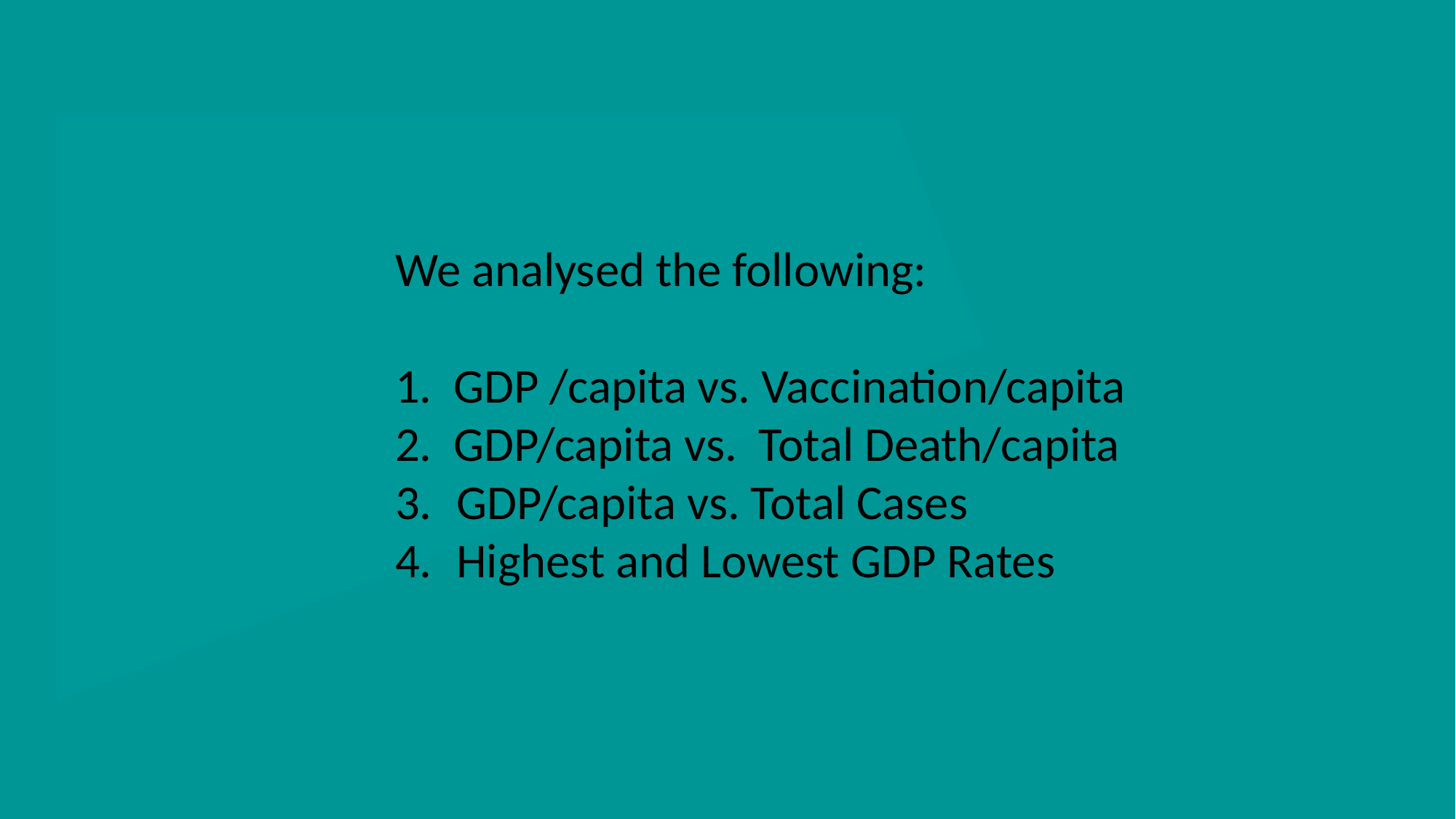

We analysed the following:

1.  GDP /capita vs. Vaccination/capita
2.  GDP/capita vs.  Total Death/capita
GDP/capita vs. Total Cases
Highest and Lowest GDP Rates